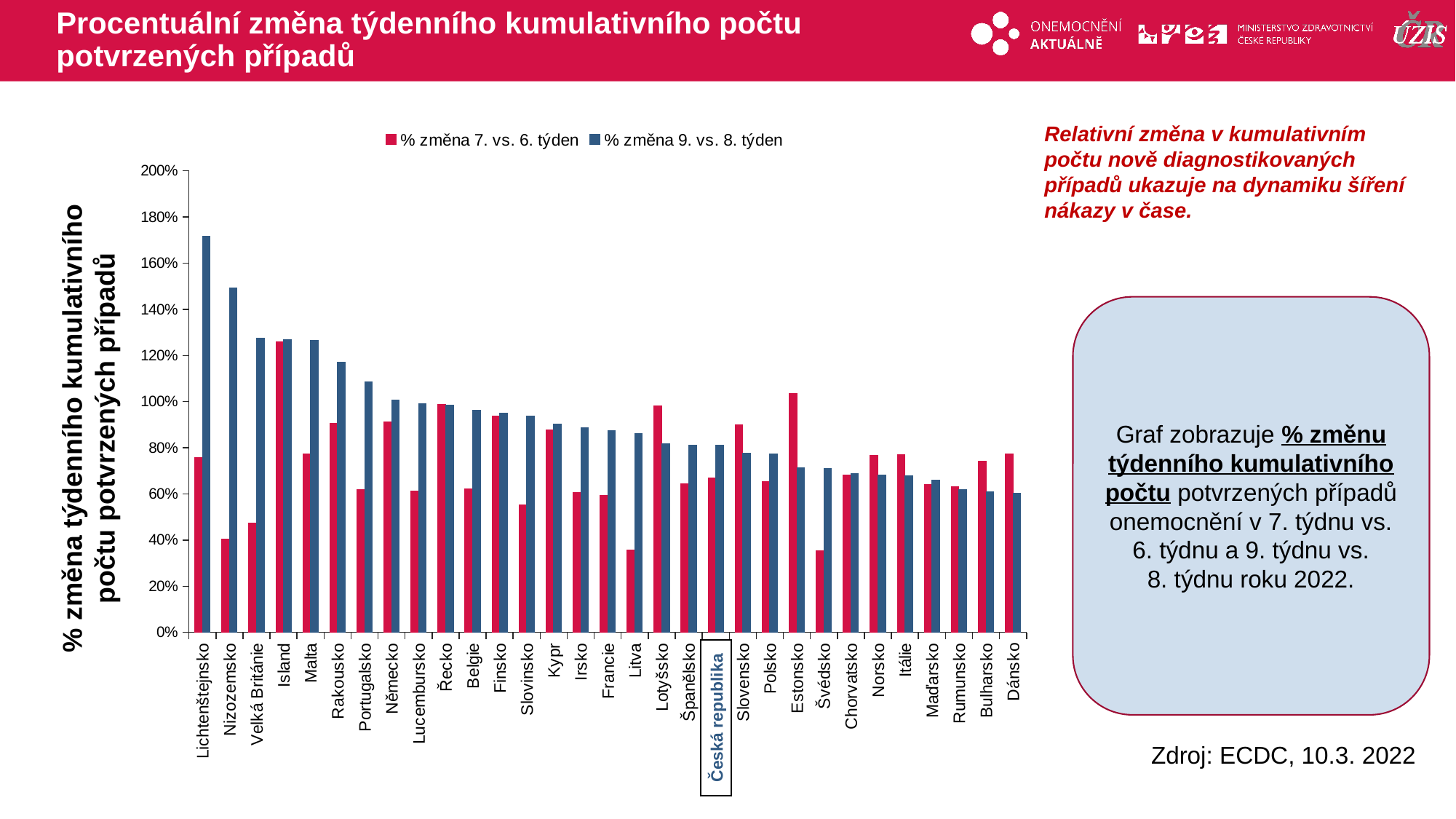

# Procentuální změna týdenního kumulativního počtu potvrzených případů
Relativní změna v kumulativním počtu nově diagnostikovaných případů ukazuje na dynamiku šíření nákazy v čase.

### Chart

| Category | % změna 7. vs. 6. týden | % změna 9. vs. 8. týden |
|---|---|---|
| Lichtenštejnsko | 0.7564575645756457 | 1.7155172413793103 |
| Nizozemsko | 0.4058526594558365 | 1.4937652183269505 |
| Velká Británie | 0.47314321172600166 | 1.2763882412822256 |
| Island | 1.2591357308584687 | 1.2682029725266477 |
| Malta | 0.7739975698663426 | 1.2647619047619048 |
| Rakousko | 0.9063445923776162 | 1.1707306572524876 |
| Portugalsko | 0.618262551384026 | 1.0844660334116494 |
| Německo | 0.9109096381989373 | 1.0084816699085861 |
| Lucembursko | 0.6128978224455611 | 0.9918350683813023 |
| Řecko | 0.9881861184898014 | 0.9852093041020549 |
| Belgie | 0.6207490695705256 | 0.9617052669230082 |
| Finsko | 0.9374585195345339 | 0.9510541157513093 |
| Slovinsko | 0.5516618777665605 | 0.9384702002734657 |
| Kypr | 0.8765078830724345 | 0.9035918244664863 |
| Irsko | 0.6070346010866456 | 0.8882045088566828 |
| Francie | 0.5948140872905194 | 0.8743645201839773 |
| Litva | 0.35562663954173135 | 0.861011373902569 |
| Lotyšsko | 0.9825590729308055 | 0.8186910006293266 |
| Španělsko | 0.6449733363766522 | 0.8114143274041133 |
| Česká republika | 0.6683749960794154 | 0.8097258534399043 |
| Slovensko | 0.8994362134522093 | 0.7768135338031409 |
| Polsko | 0.6526918731674294 | 0.7746152732886294 |
| Estonsko | 1.0340474872848973 | 0.7149028758829465 |
| Švédsko | 0.3552566178710577 | 0.7095532023330879 |
| Chorvatsko | 0.6824959718763732 | 0.6897788404064554 |
| Norsko | 0.7685683200784567 | 0.6815861304948663 |
| Itálie | 0.769249071833572 | 0.6796422530880016 |
| Maďarsko | 0.640681380803464 | 0.6588176172870527 |
| Rumunsko | 0.6304842244551958 | 0.6196724716961535 |
| Bulharsko | 0.7406138472519629 | 0.6086610859093673 |
| Dánsko | 0.7727658105112577 | 0.6017601889441804 |
Graf zobrazuje % změnu týdenního kumulativního počtu potvrzených případů onemocnění v 7. týdnu vs. 6. týdnu a 9. týdnu vs. 8. týdnu roku 2022.
% změna týdenního kumulativního počtu potvrzených případů
Česká republika
Zdroj: ECDC, 10.3. 2022